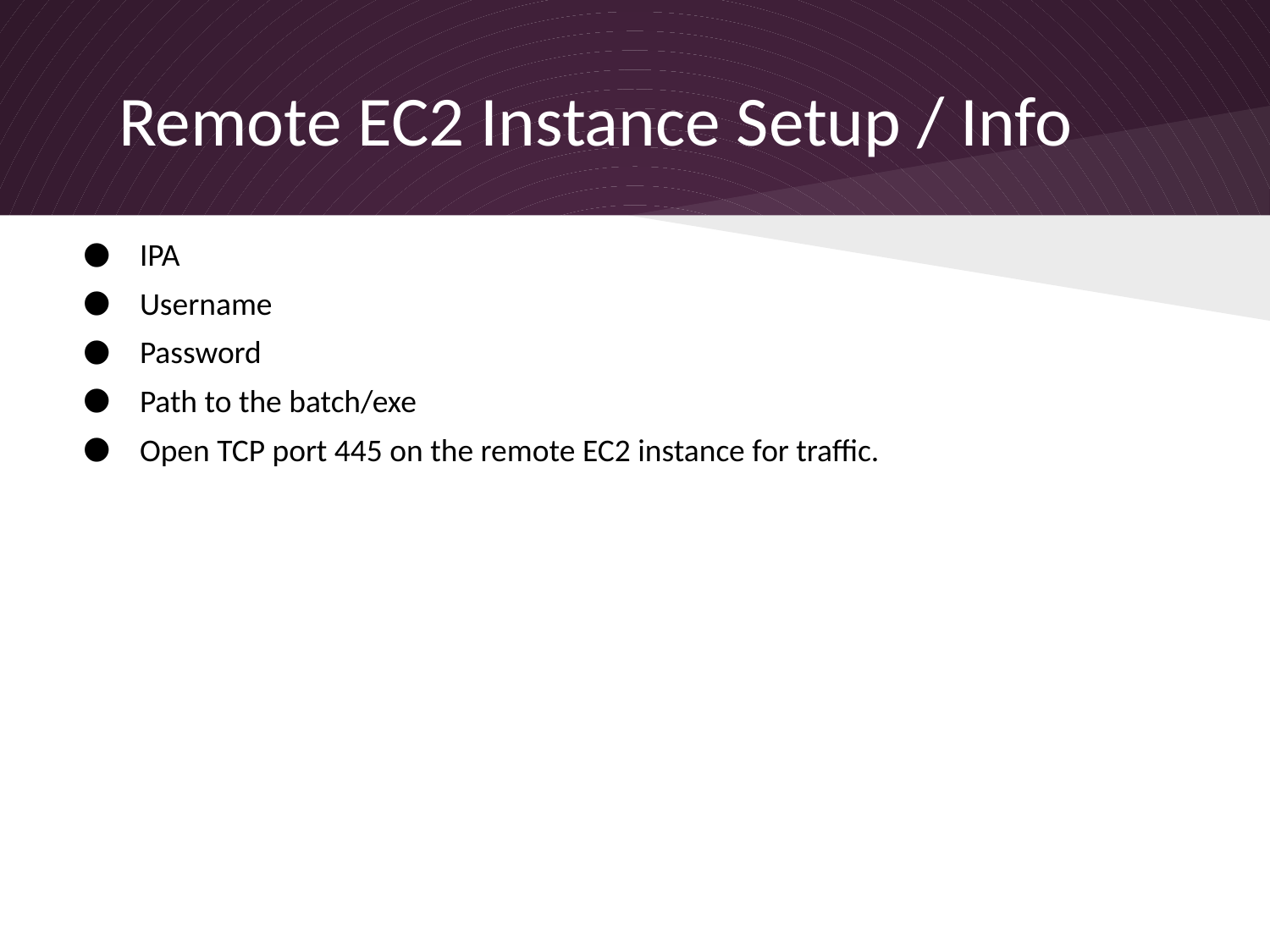

# Remote EC2 Instance Setup / Info
IPA
Username
Password
Path to the batch/exe
Open TCP port 445 on the remote EC2 instance for traffic.